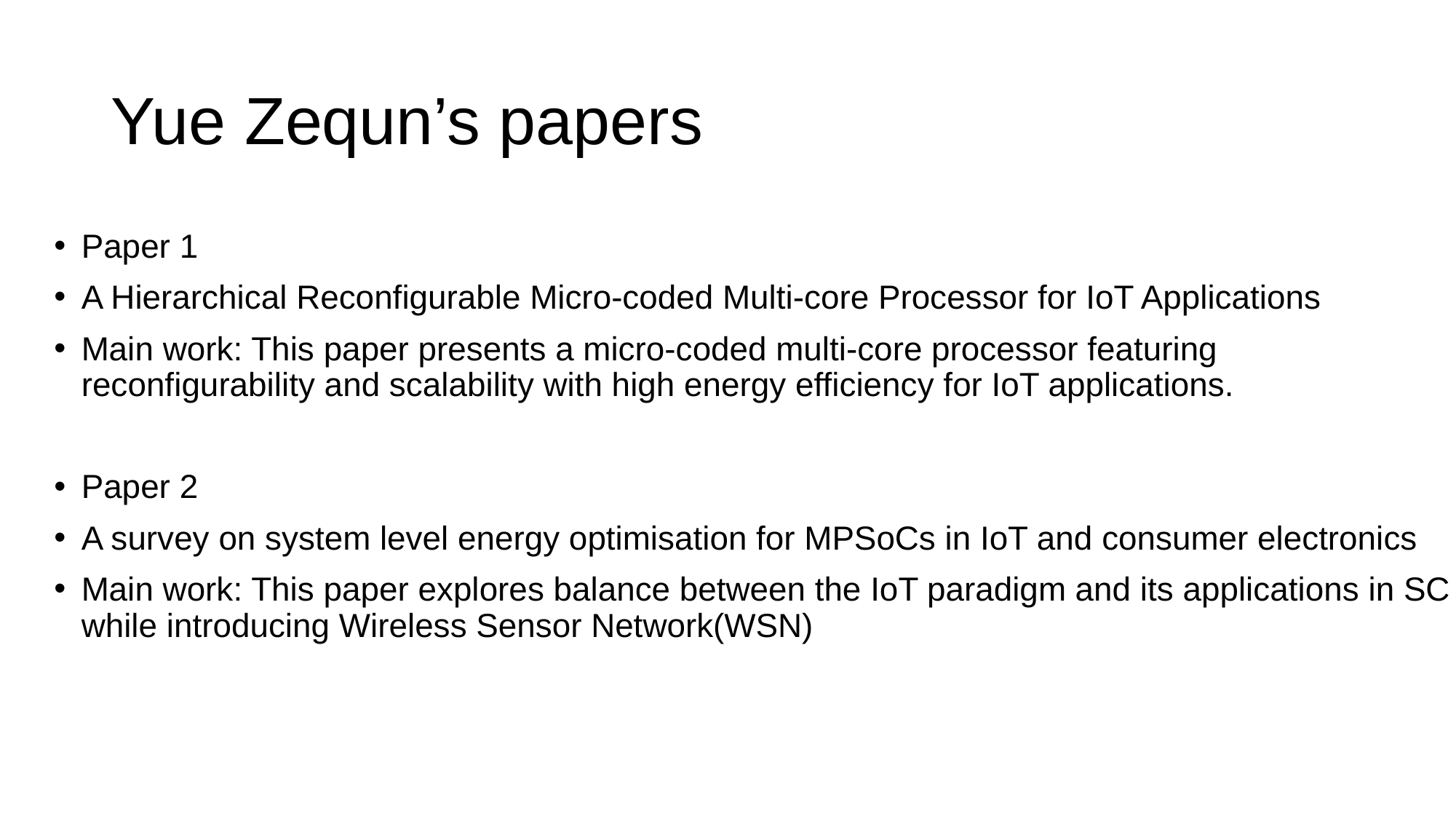

# Yue Zequn’s papers
Paper 1
A Hierarchical Reconfigurable Micro-coded Multi-core Processor for IoT Applications
Main work: This paper presents a micro-coded multi-core processor featuring reconfigurability and scalability with high energy efficiency for IoT applications.

Paper 2
A survey on system level energy optimisation for MPSoCs in IoT and consumer electronics
Main work: This paper explores balance between the IoT paradigm and its applications in SC while introducing Wireless Sensor Network(WSN)